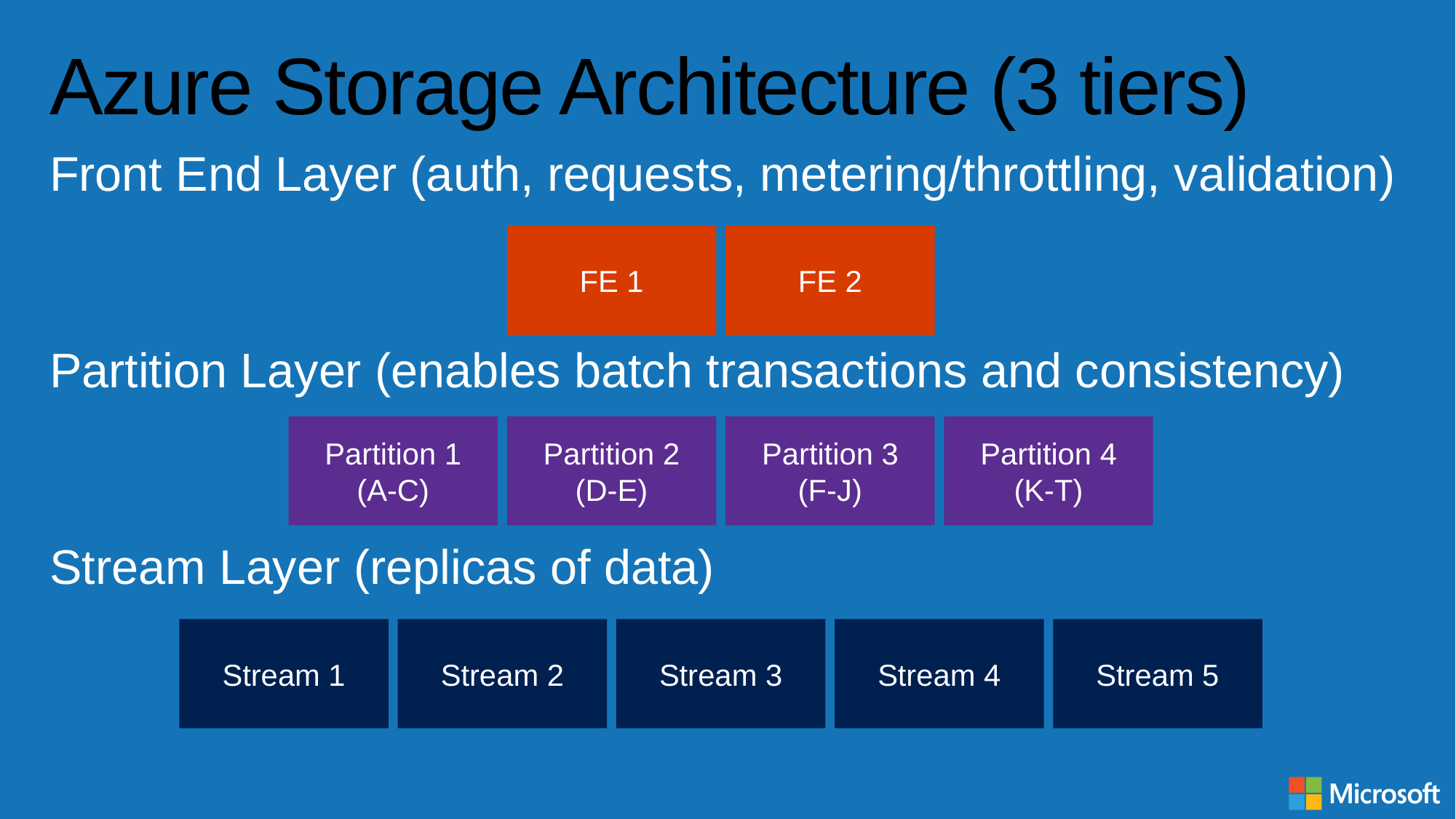

# Azure Storage Architecture (3 tiers)
Front End Layer (auth, requests, metering/throttling, validation)
FE 1
FE 2
Partition Layer (enables batch transactions and consistency)
Partition 1
(A-C)
Partition 2
(D-E)
Partition 3
(F-J)
Partition 4
(K-T)
Stream Layer (replicas of data)
Stream 1
Stream 2
Stream 3
Stream 4
Stream 5